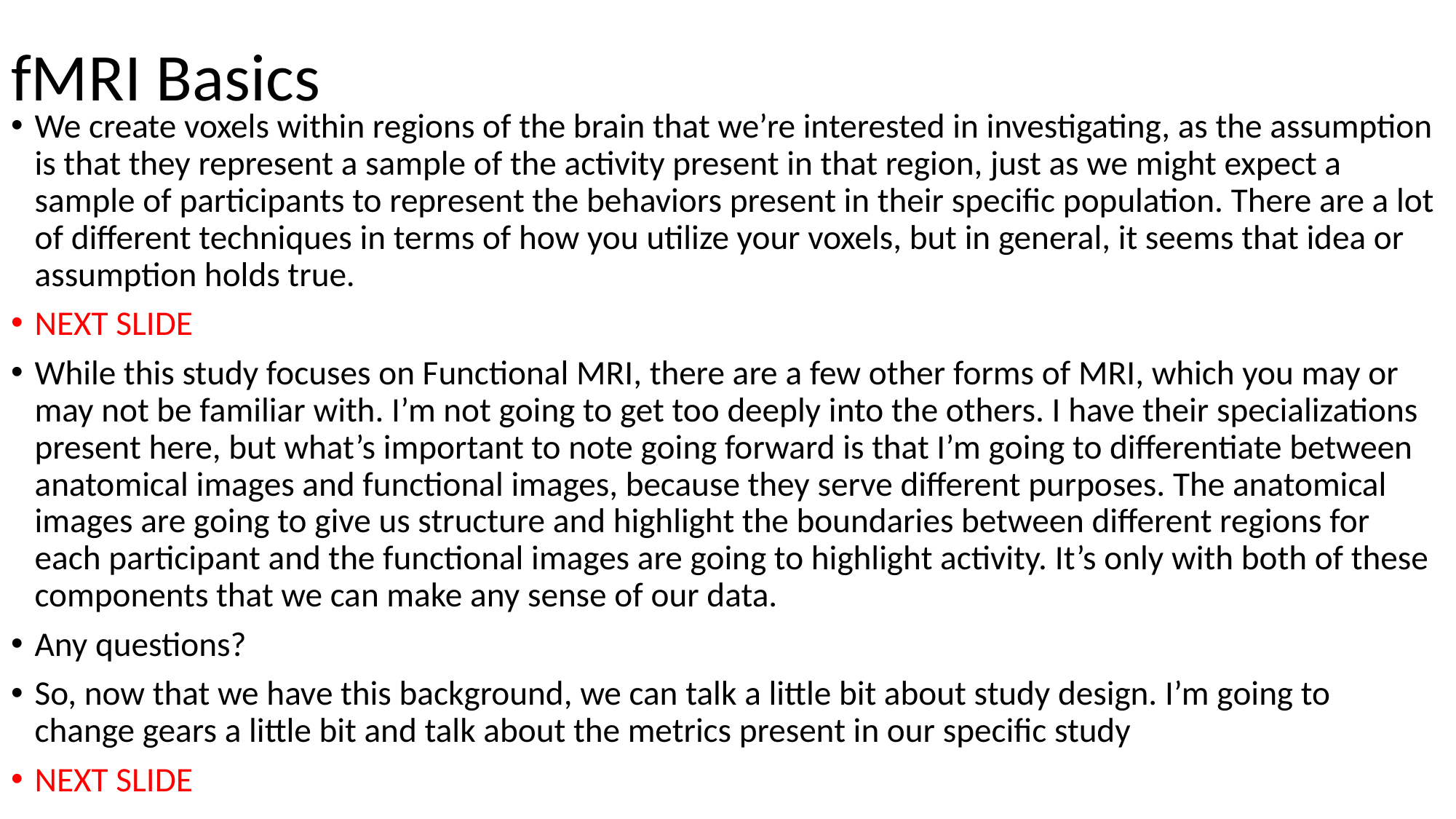

# fMRI Basics
We create voxels within regions of the brain that we’re interested in investigating, as the assumption is that they represent a sample of the activity present in that region, just as we might expect a sample of participants to represent the behaviors present in their specific population. There are a lot of different techniques in terms of how you utilize your voxels, but in general, it seems that idea or assumption holds true.
NEXT SLIDE
While this study focuses on Functional MRI, there are a few other forms of MRI, which you may or may not be familiar with. I’m not going to get too deeply into the others. I have their specializations present here, but what’s important to note going forward is that I’m going to differentiate between anatomical images and functional images, because they serve different purposes. The anatomical images are going to give us structure and highlight the boundaries between different regions for each participant and the functional images are going to highlight activity. It’s only with both of these components that we can make any sense of our data.
Any questions?
So, now that we have this background, we can talk a little bit about study design. I’m going to change gears a little bit and talk about the metrics present in our specific study
NEXT SLIDE